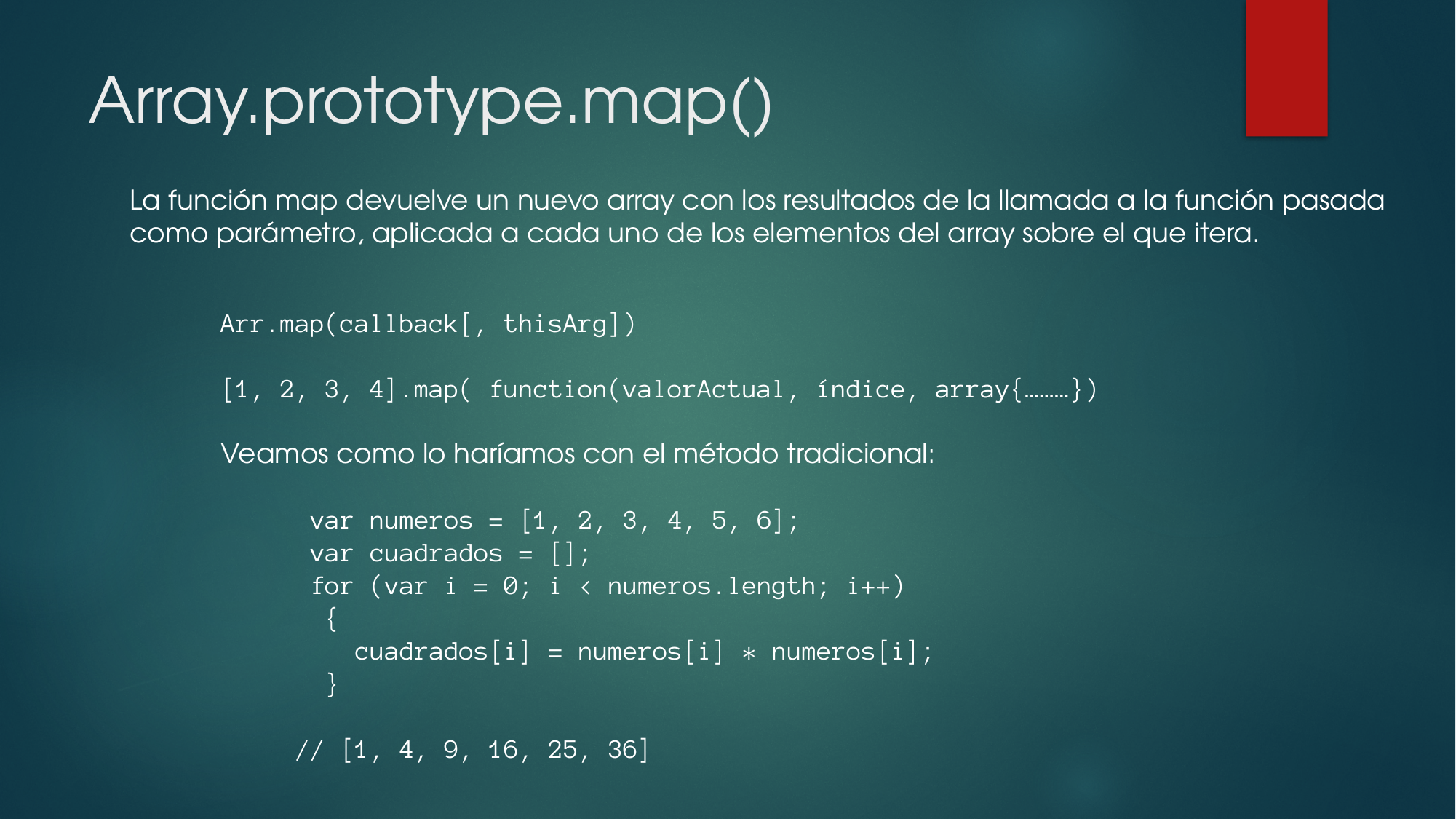

# Array.prototype.map()
La función map devuelve un nuevo array con los resultados de la llamada a la función pasada
como parámetro, aplicada a cada uno de los elementos del array sobre el que itera.
Arr.map(callback[, thisArg])

[1, 2, 3, 4].map( function(valorActual, índice, array{………})

Veamos como lo haríamos con el método tradicional:

      var numeros = [1, 2, 3, 4, 5, 6];
      var cuadrados = [];
      for (var i = 0; i < numeros.length; i++)
       {
         cuadrados[i] = numeros[i] * numeros[i];
       }

     // [1, 4, 9, 16, 25, 36]